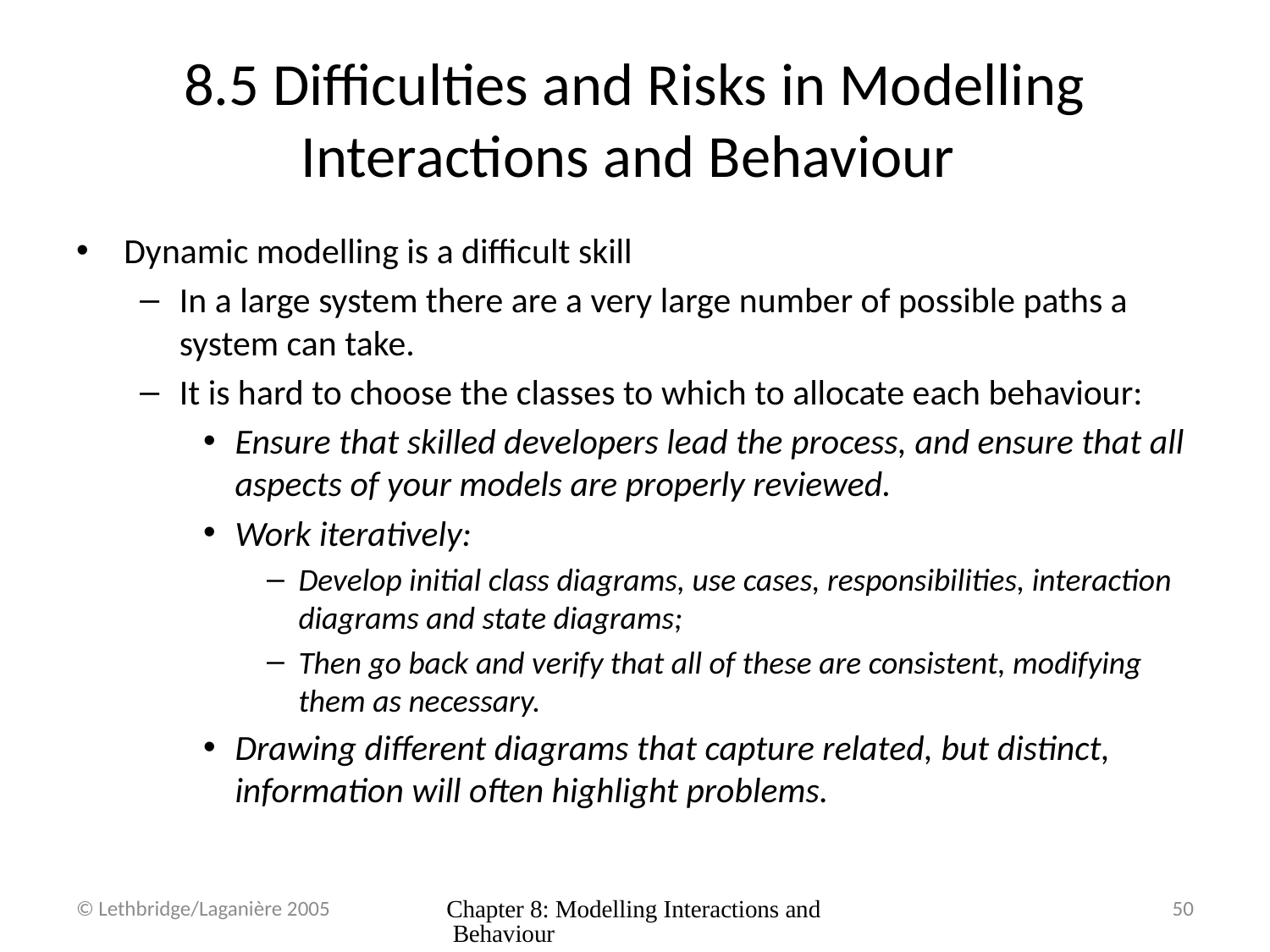

# 8.5 Difficulties and Risks in Modelling Interactions and Behaviour
Dynamic modelling is a difficult skill
In a large system there are a very large number of possible paths a system can take.
It is hard to choose the classes to which to allocate each behaviour:
Ensure that skilled developers lead the process, and ensure that all aspects of your models are properly reviewed.
Work iteratively:
Develop initial class diagrams, use cases, responsibilities, interaction diagrams and state diagrams;
Then go back and verify that all of these are consistent, modifying them as necessary.
Drawing different diagrams that capture related, but distinct, information will often highlight problems.
© Lethbridge/Laganière 2005
Chapter 8: Modelling Interactions and Behaviour
50